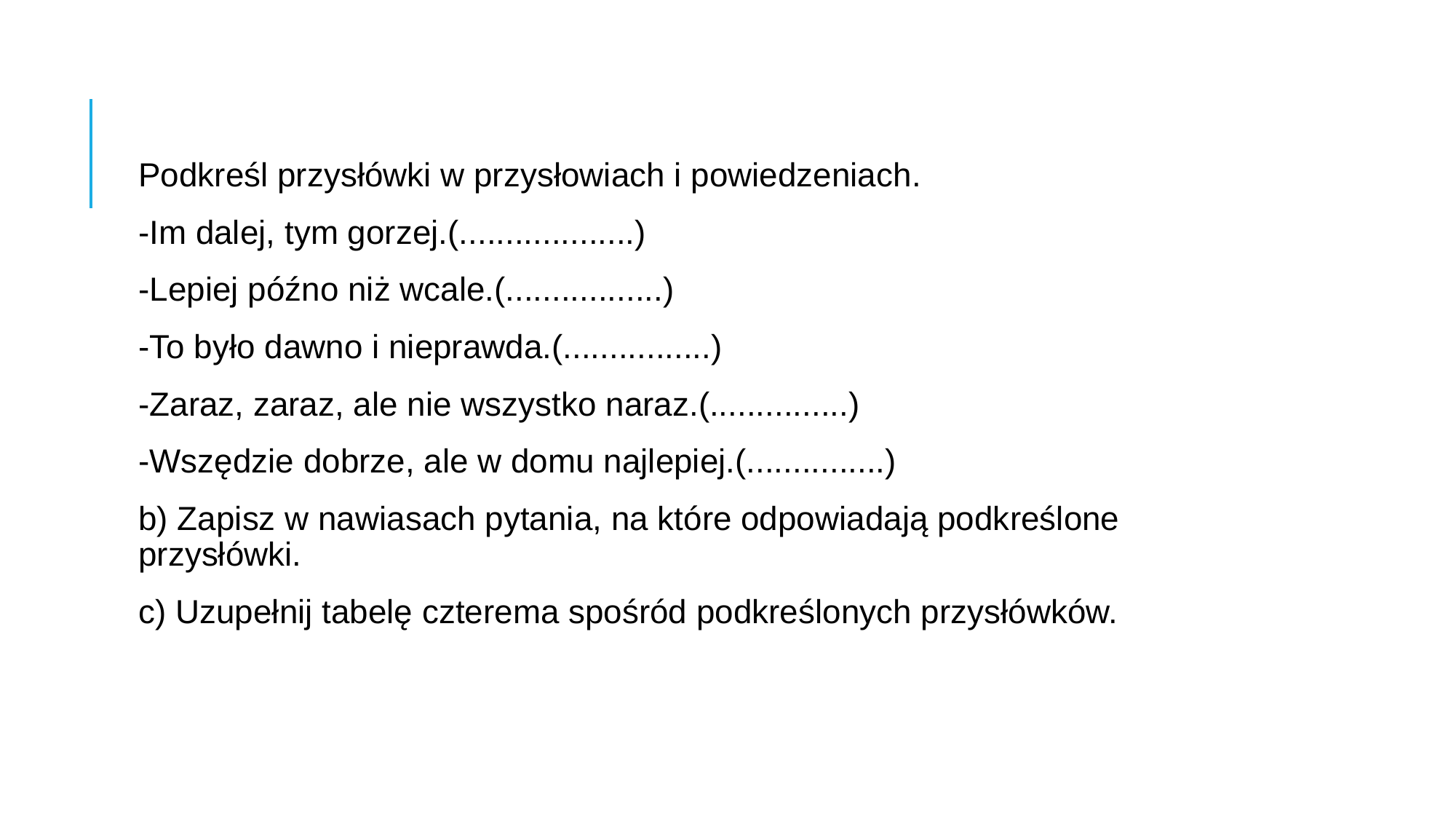

Podkreśl przysłówki w przysłowiach i powiedzeniach.
-Im dalej, tym gorzej.(...................)
-Lepiej późno niż wcale.(.................)
-To było dawno i nieprawda.(................)
-Zaraz, zaraz, ale nie wszystko naraz.(...............)
-Wszędzie dobrze, ale w domu najlepiej.(...............)
b) Zapisz w nawiasach pytania, na które odpowiadają podkreślone przysłówki.
c) Uzupełnij tabelę czterema spośród podkreślonych przysłówków.